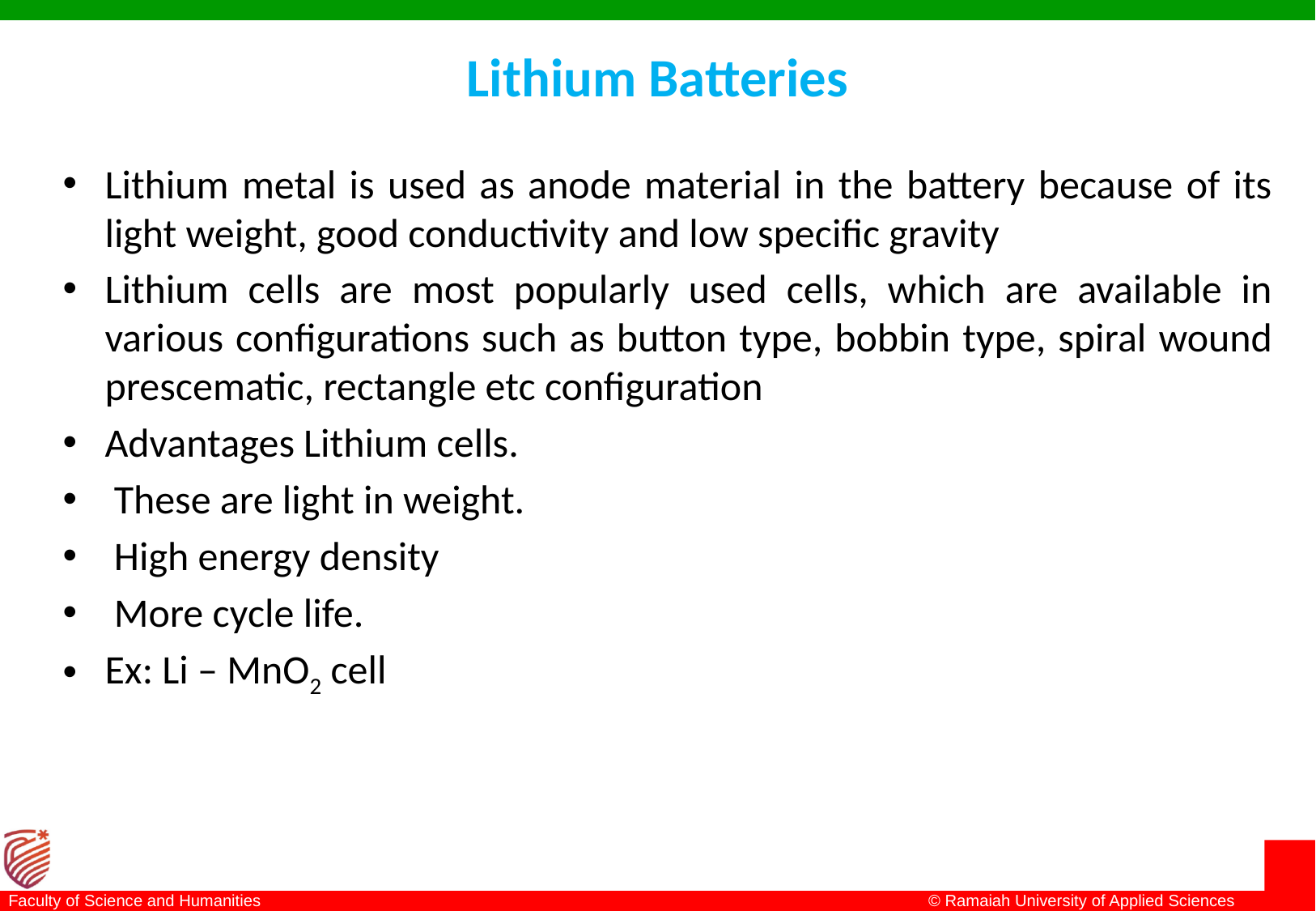

# Lithium Batteries
Lithium metal is used as anode material in the battery because of its light weight, good conductivity and low specific gravity
Lithium cells are most popularly used cells, which are available in various configurations such as button type, bobbin type, spiral wound prescematic, rectangle etc configuration
Advantages Lithium cells.
 These are light in weight.
 High energy density
 More cycle life.
Ex: Li – MnO2 cell